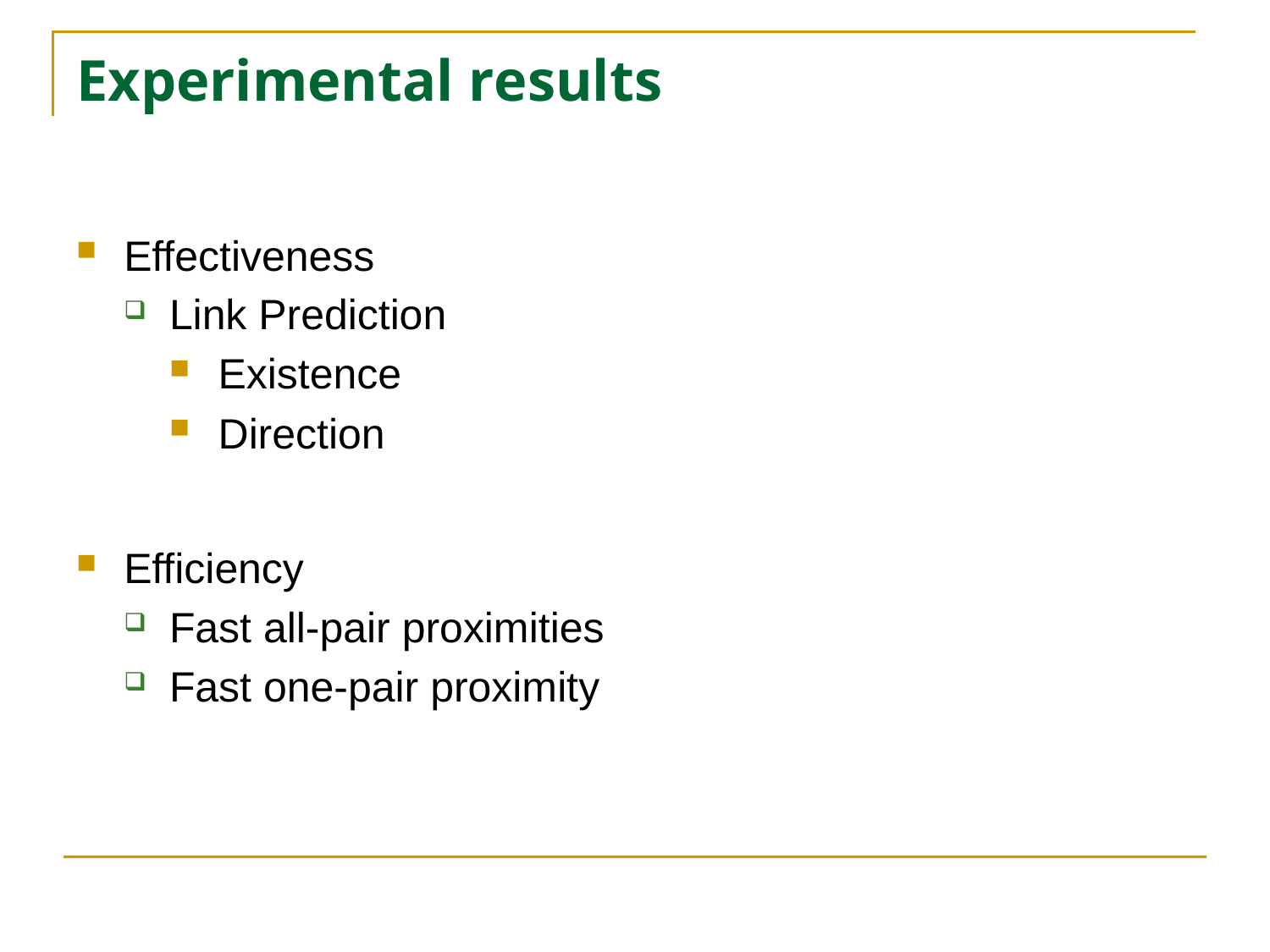

# Experimental results
Effectiveness
Link Prediction
Existence
Direction

Efficiency
Fast all-pair proximities
Fast one-pair proximity